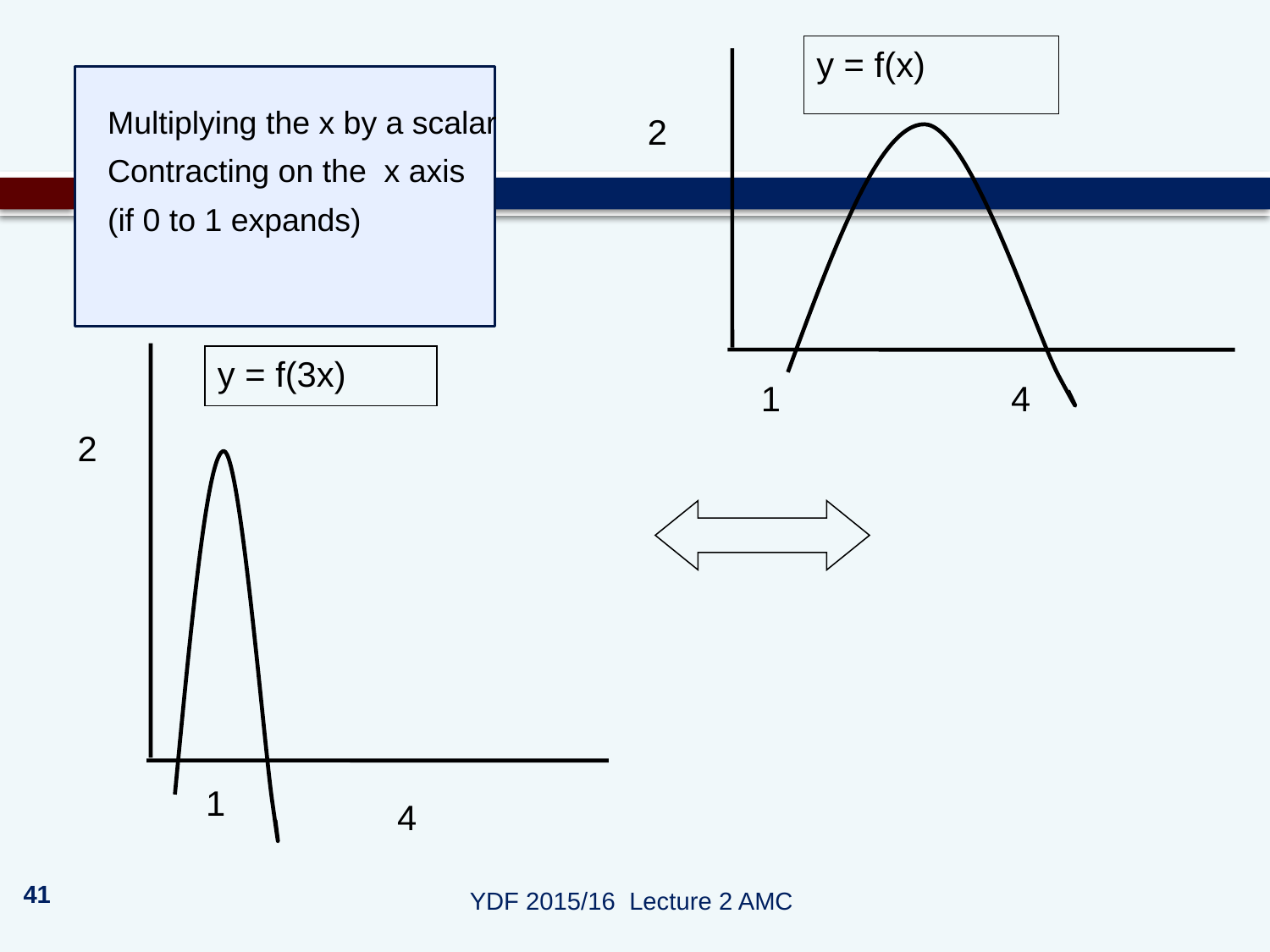

y = f(x)

2
1
4

Multiplying the x by a scalar
Contracting on the  x axis
(if 0 to 1 expands)

y = f(3x)
2

1
4

YDF 2015/16  Lecture 2 AMC
41